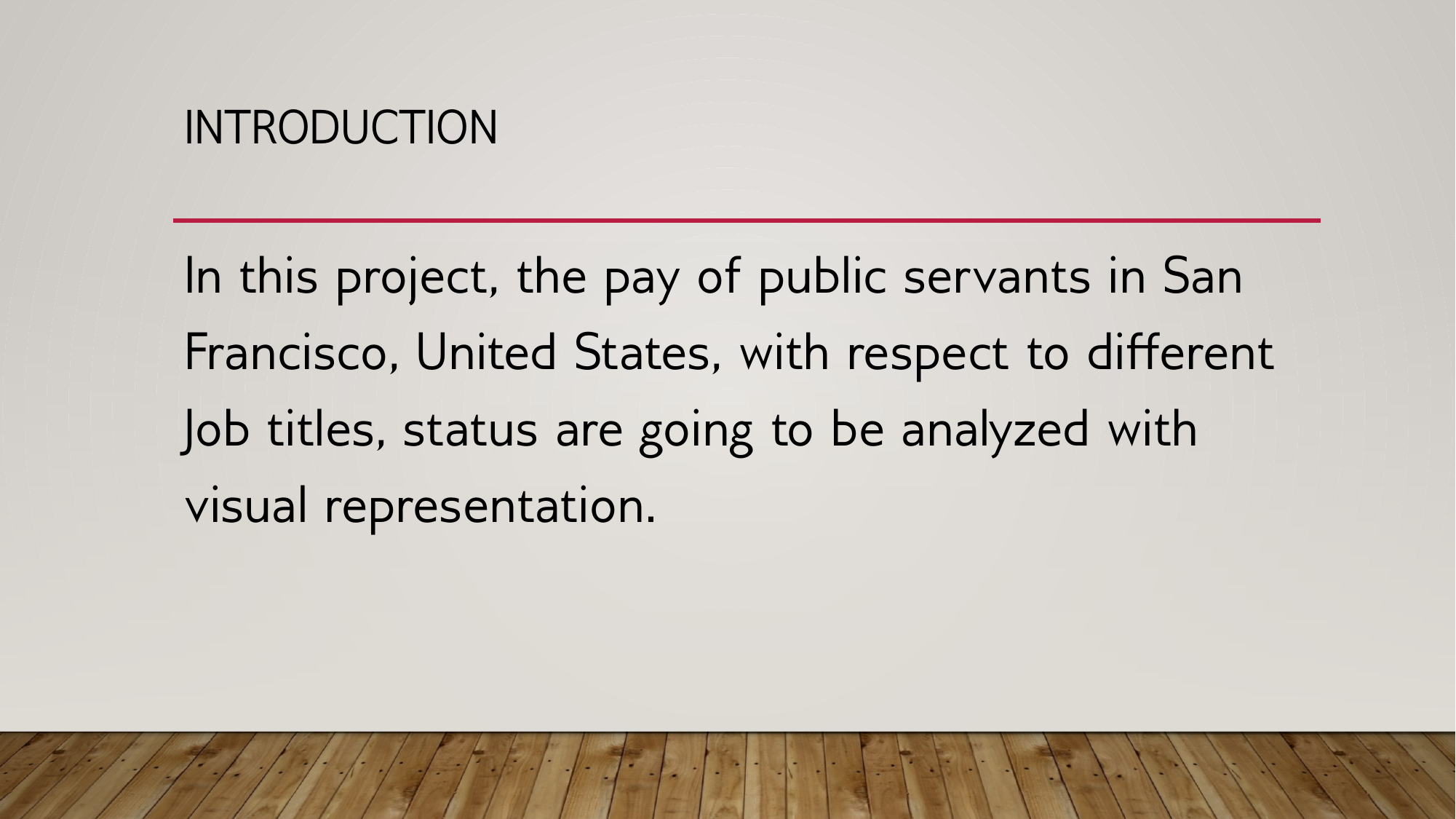

# introduction
In this project, the pay of public servants in San Francisco, United States, with respect to different Job titles, status are going to be analyzed with visual representation.